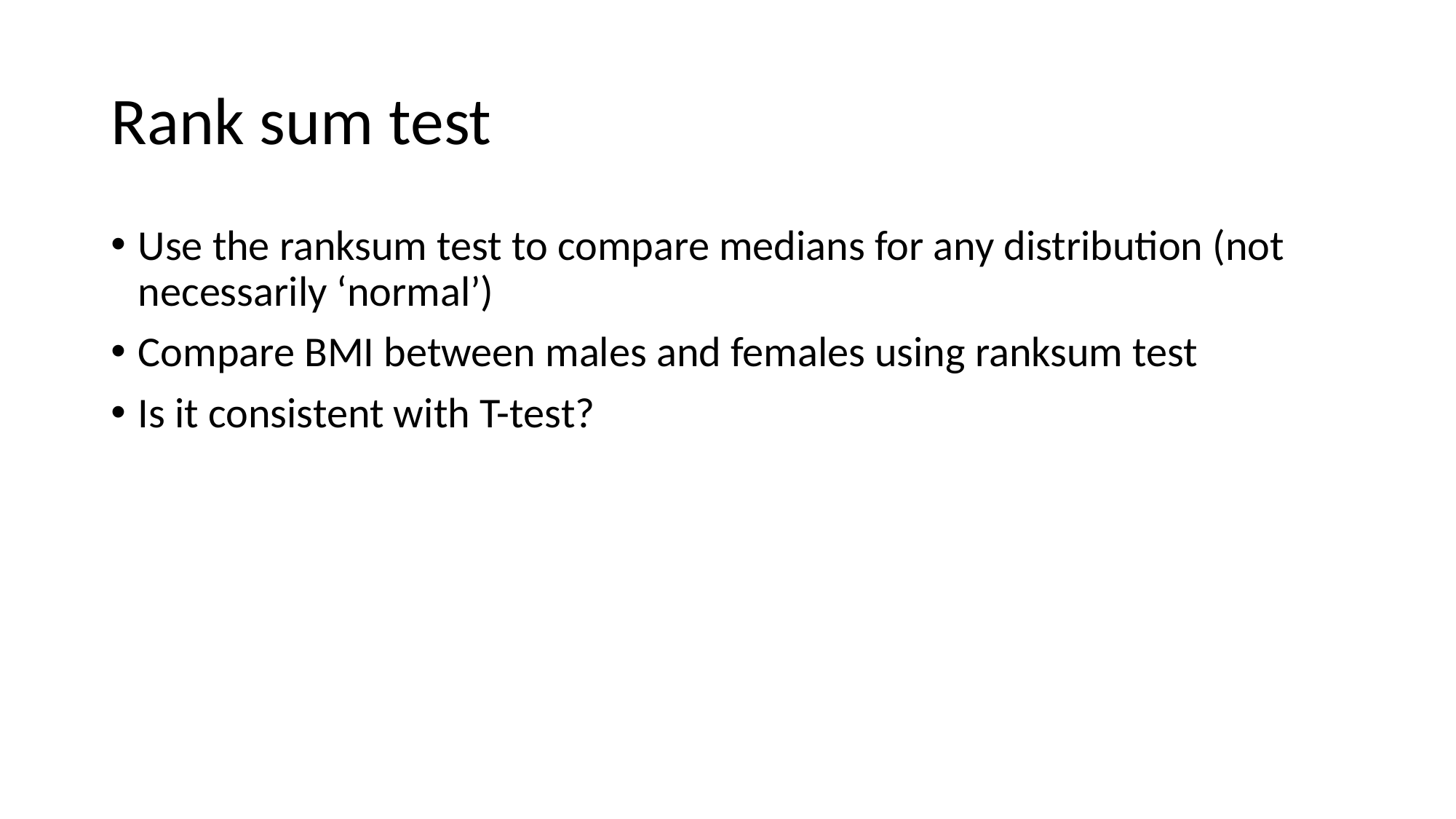

# Rank sum test
Use the ranksum test to compare medians for any distribution (not necessarily ‘normal’)
Compare BMI between males and females using ranksum test
Is it consistent with T-test?